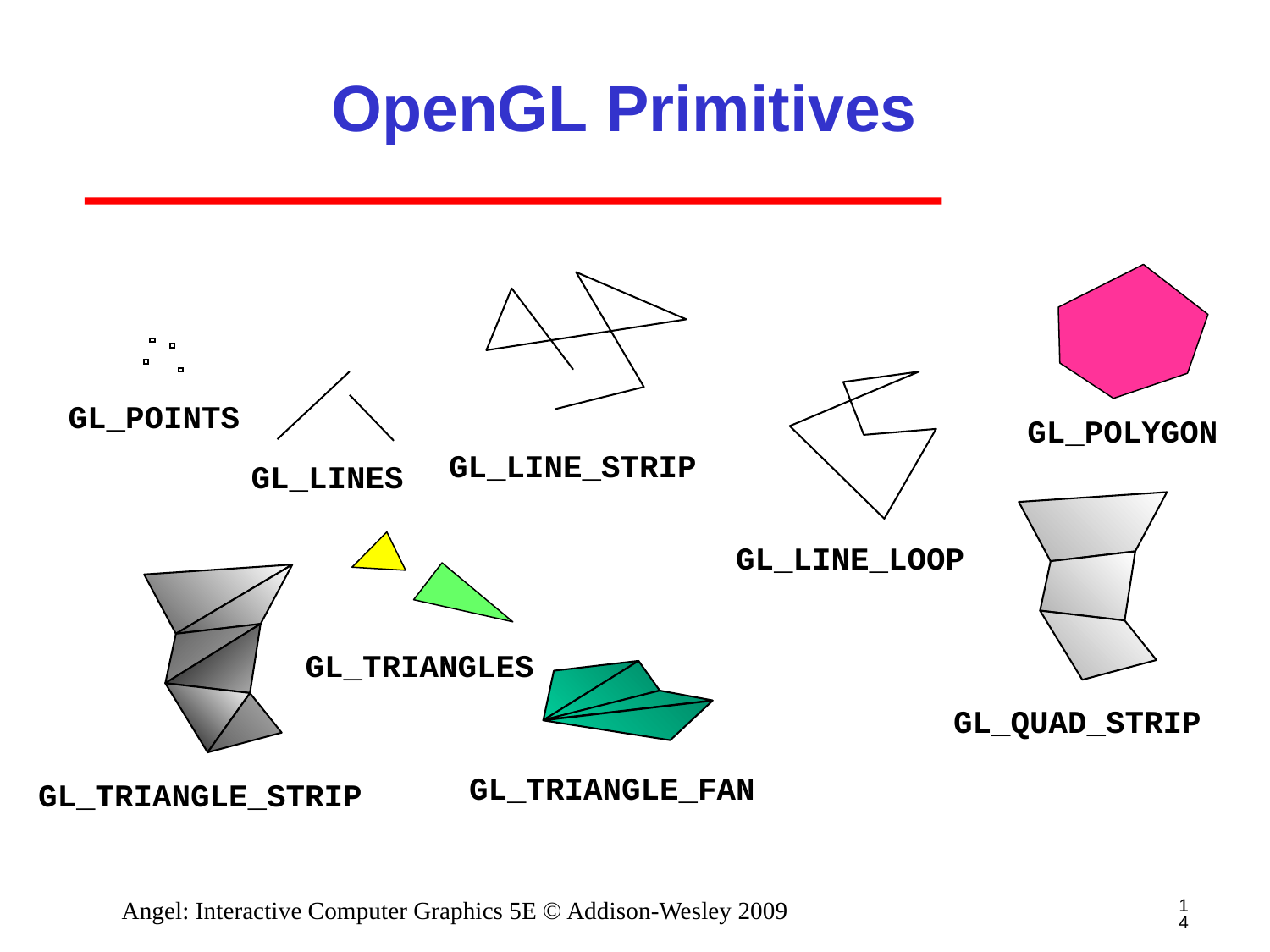

# OpenGL Primitives

GL_POINTS
GL_POLYGON
GL_LINE_STRIP
GL_LINES

GL_LINE_LOOP

GL_TRIANGLES

GL_QUAD_STRIP
GL_TRIANGLE_FAN
GL_TRIANGLE_STRIP
14
Angel: Interactive Computer Graphics 5E © Addison-Wesley 2009